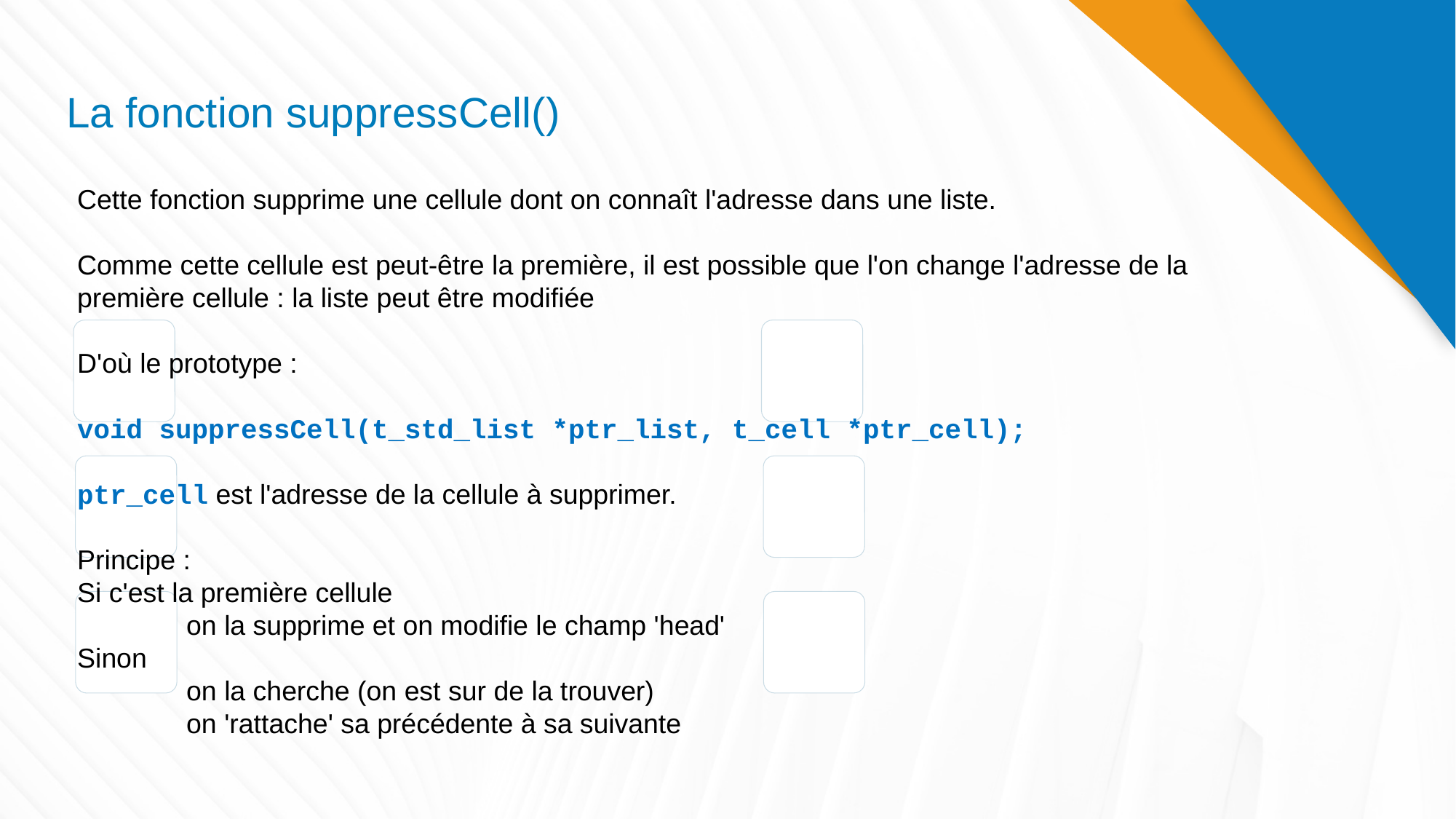

# La fonction suppressCell()
Cette fonction supprime une cellule dont on connaît l'adresse dans une liste.

Comme cette cellule est peut-être la première, il est possible que l'on change l'adresse de la première cellule : la liste peut être modifiée

D'où le prototype :

void suppressCell(t_std_list *ptr_list, t_cell *ptr_cell);

ptr_cell est l'adresse de la cellule à supprimer.

Principe :
Si c'est la première cellule
	on la supprime et on modifie le champ 'head'
Sinon
	on la cherche (on est sur de la trouver)
	on 'rattache' sa précédente à sa suivante